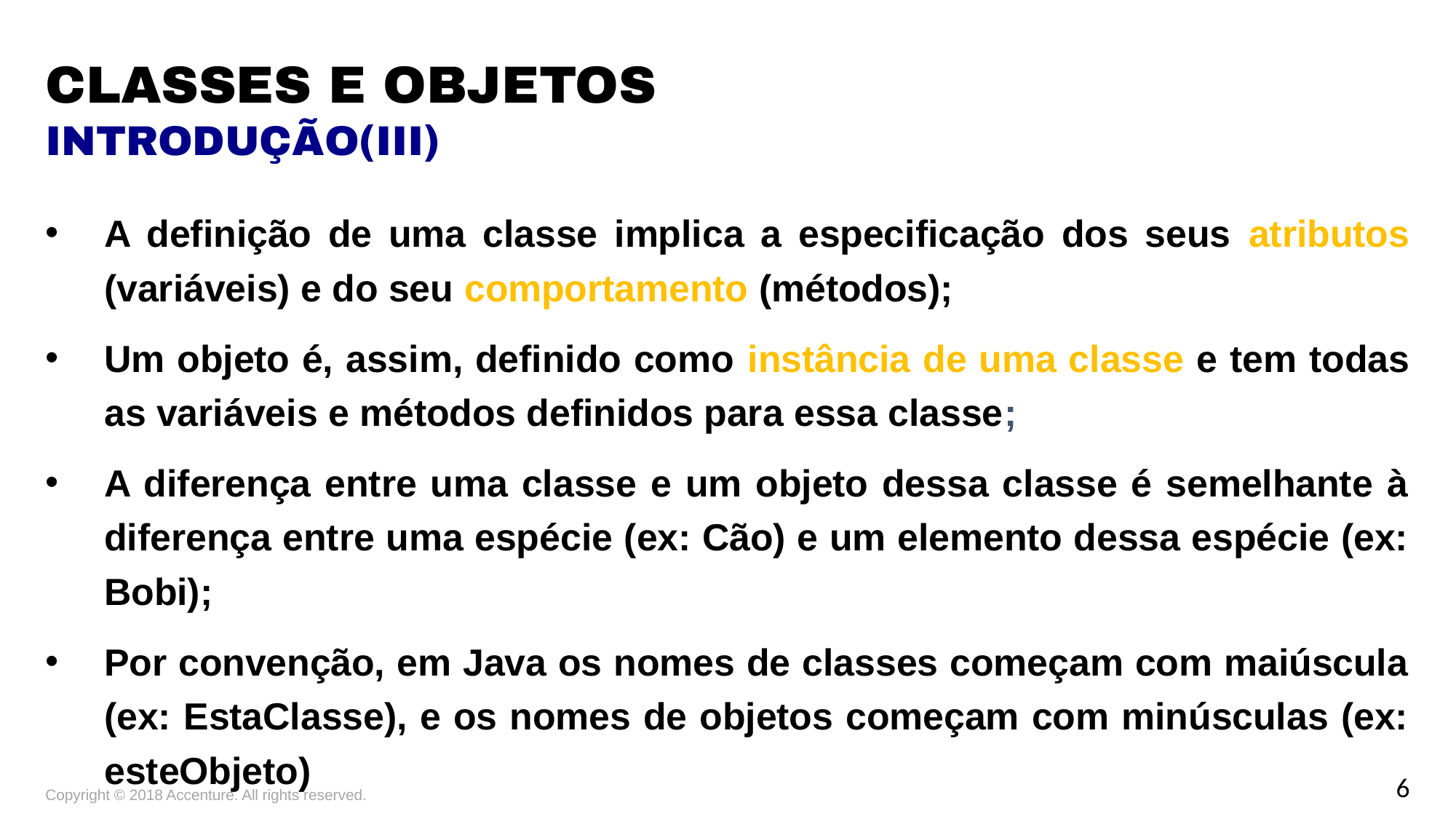

# Classes e objetos introdução(III)
A definição de uma classe implica a especificação dos seus atributos (variáveis) e do seu comportamento (métodos);
Um objeto é, assim, definido como instância de uma classe e tem todas as variáveis e métodos definidos para essa classe;
A diferença entre uma classe e um objeto dessa classe é semelhante à diferença entre uma espécie (ex: Cão) e um elemento dessa espécie (ex: Bobi);
Por convenção, em Java os nomes de classes começam com maiúscula (ex: EstaClasse), e os nomes de objetos começam com minúsculas (ex: esteObjeto)

Copyright © 2018 Accenture. All rights reserved.
6